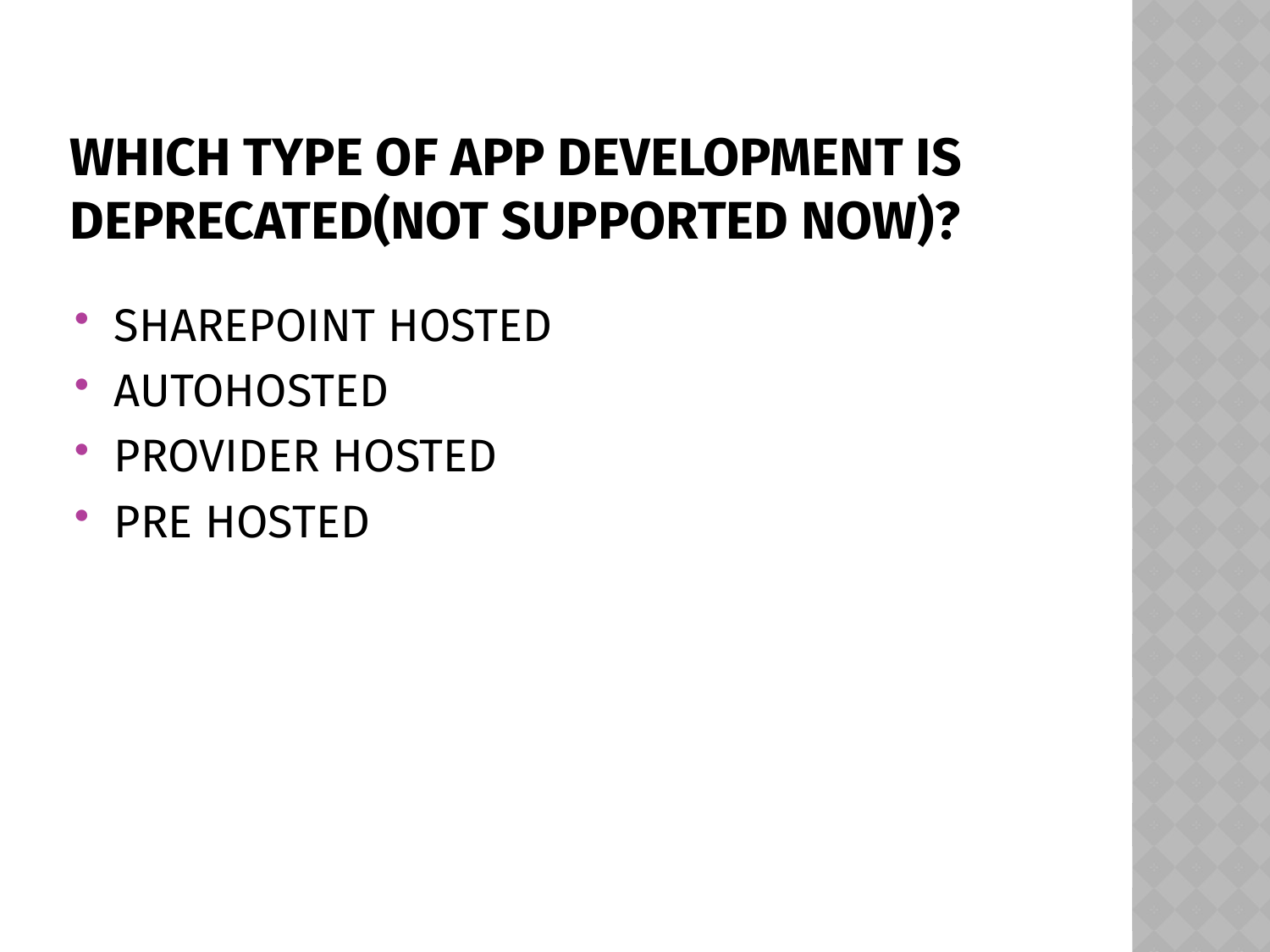

# WHICH TYPE OF APP DEVELOPMENT IS DEPRECATED(NOT SUPPORTED NOW)?

SHAREPOINT HOSTED
AUTOHOSTED
PROVIDER HOSTED
PRE HOSTED